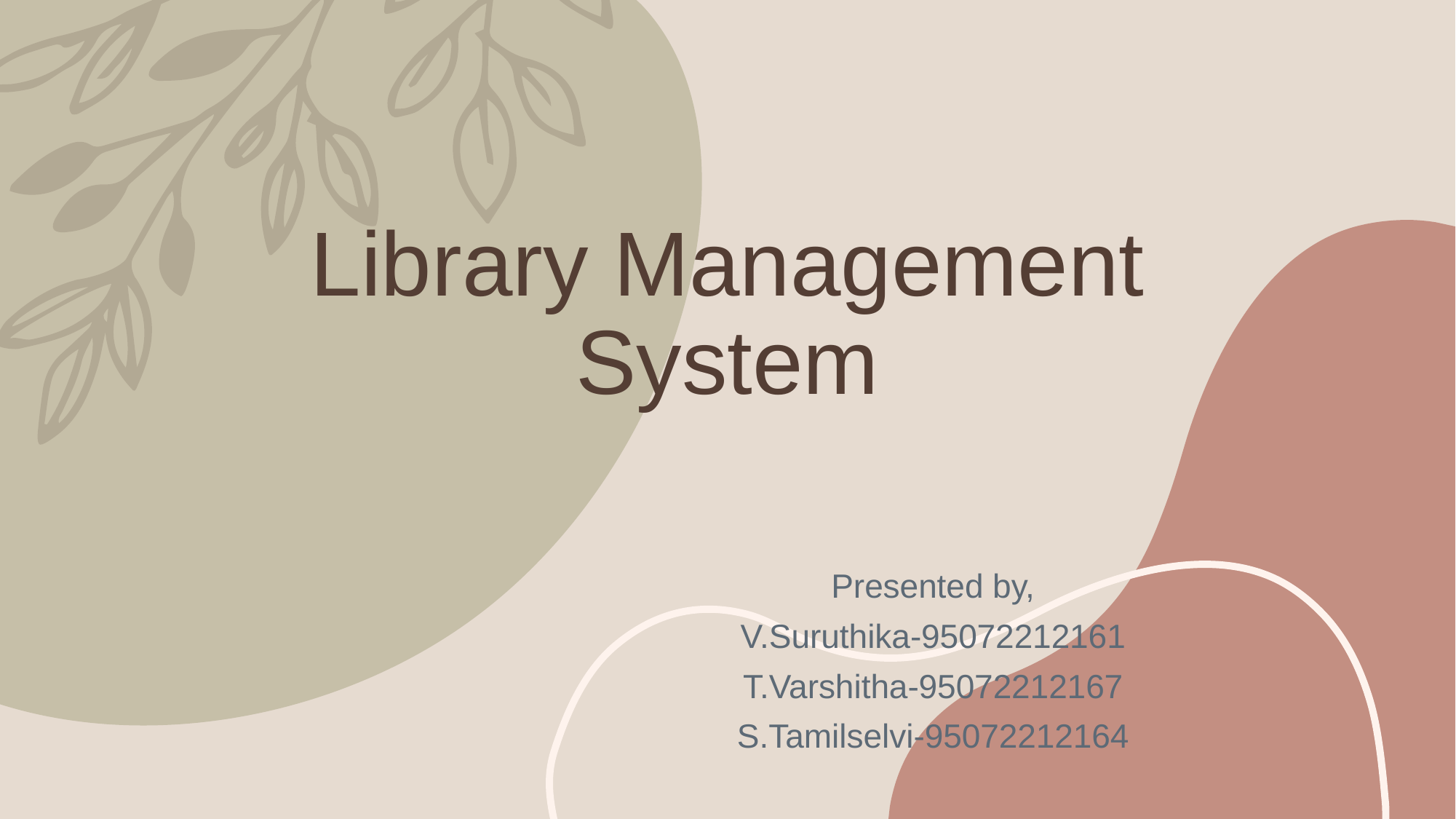

# Library Management System
Presented by,
V.Suruthika-95072212161
T.Varshitha-95072212167
S.Tamilselvi-95072212164